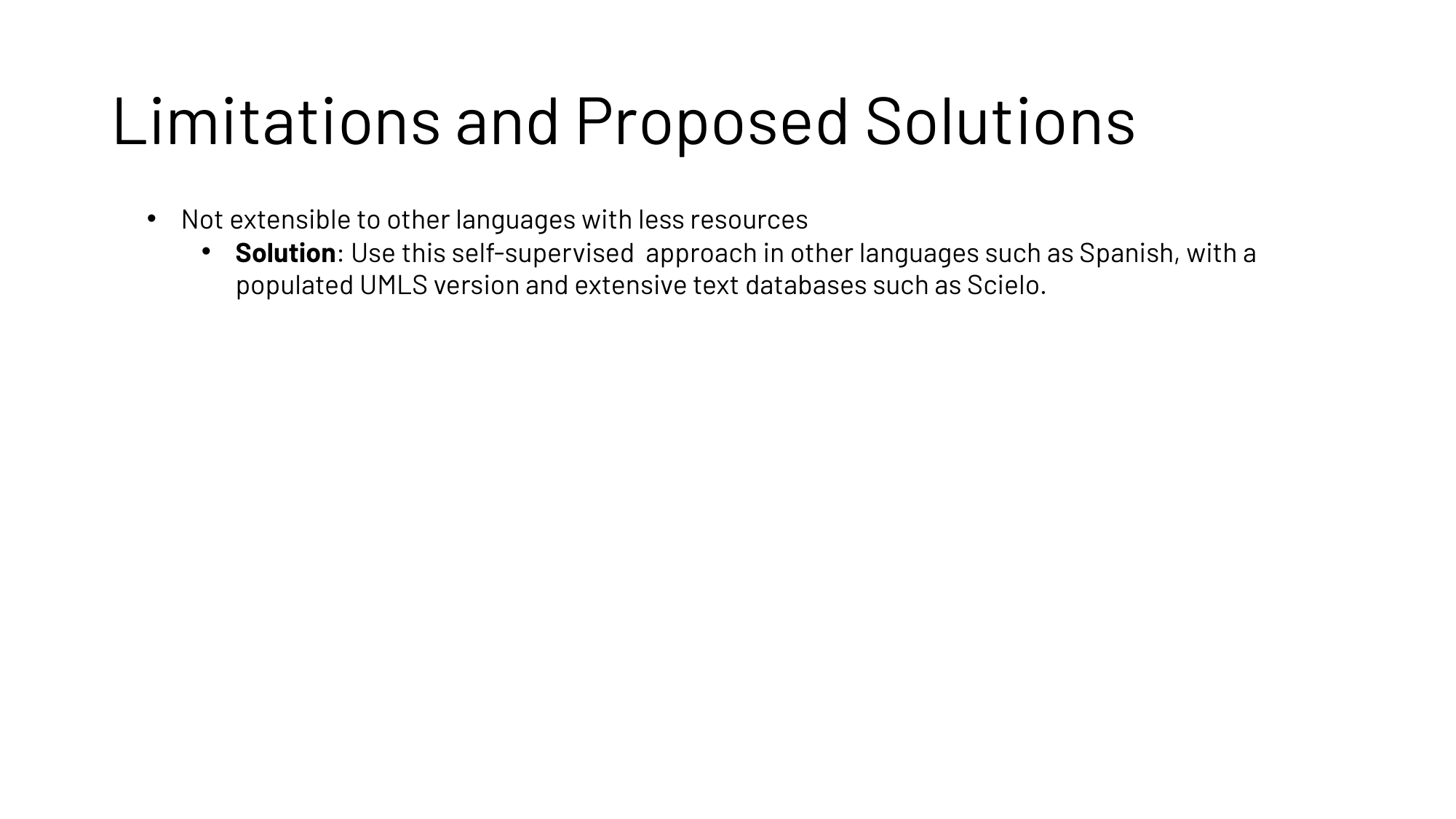

# Limitations and Proposed Solutions

Not extensible to other languages with less resources
Solution: Use this self-supervised  approach in other languages such as Spanish, with a populated UMLS version and extensive text databases such as Scielo.